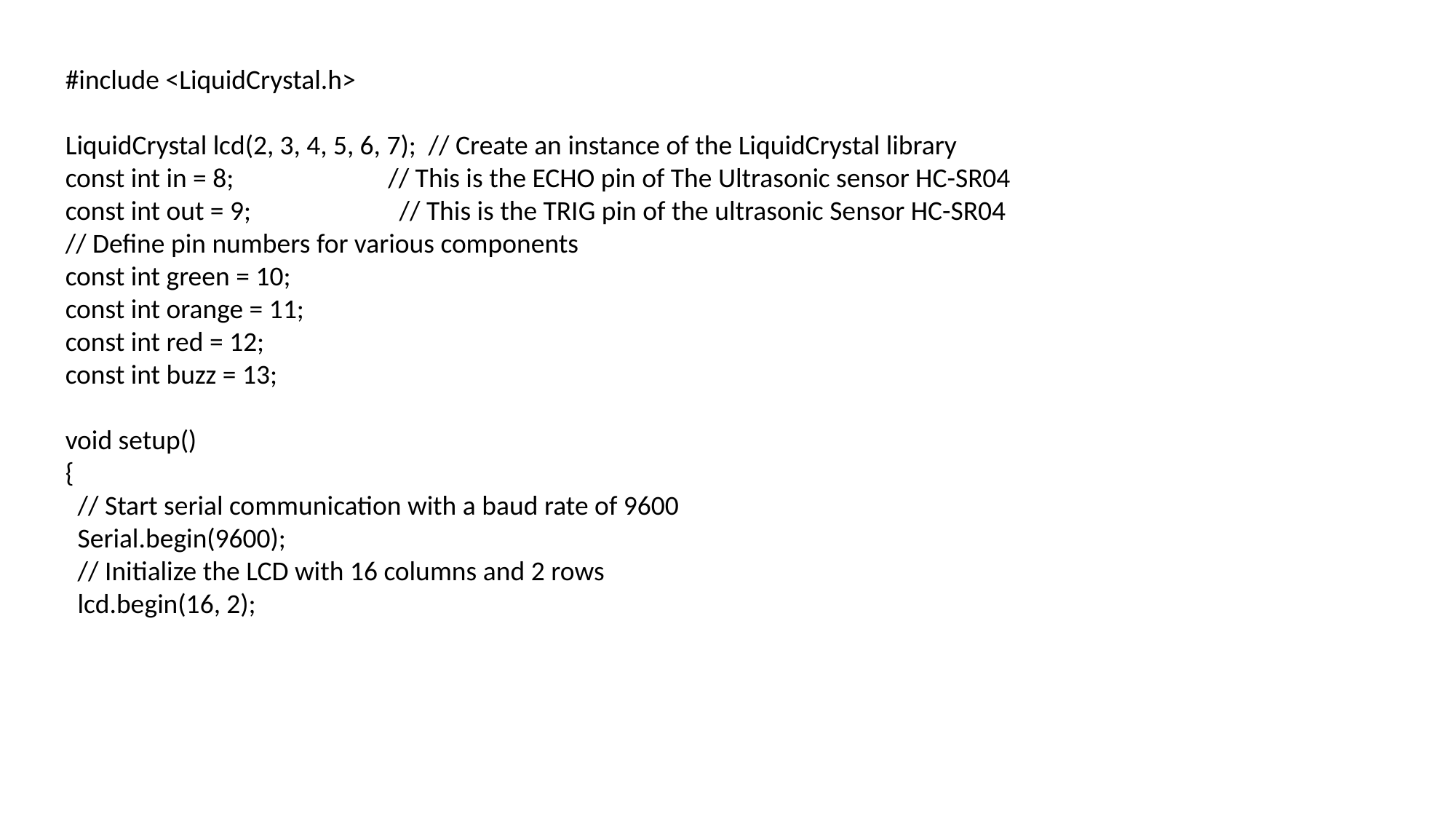

#include <LiquidCrystal.h>

LiquidCrystal lcd(2, 3, 4, 5, 6, 7);  // Create an instance of the LiquidCrystal library
const int in = 8;                         // This is the ECHO pin of The Ultrasonic sensor HC-SR04
const int out = 9;                        // This is the TRIG pin of the ultrasonic Sensor HC-SR04
// Define pin numbers for various components
const int green = 10;
const int orange = 11;
const int red = 12;
const int buzz = 13;

void setup()
{
  // Start serial communication with a baud rate of 9600
  Serial.begin(9600);
  // Initialize the LCD with 16 columns and 2 rows
  lcd.begin(16, 2);